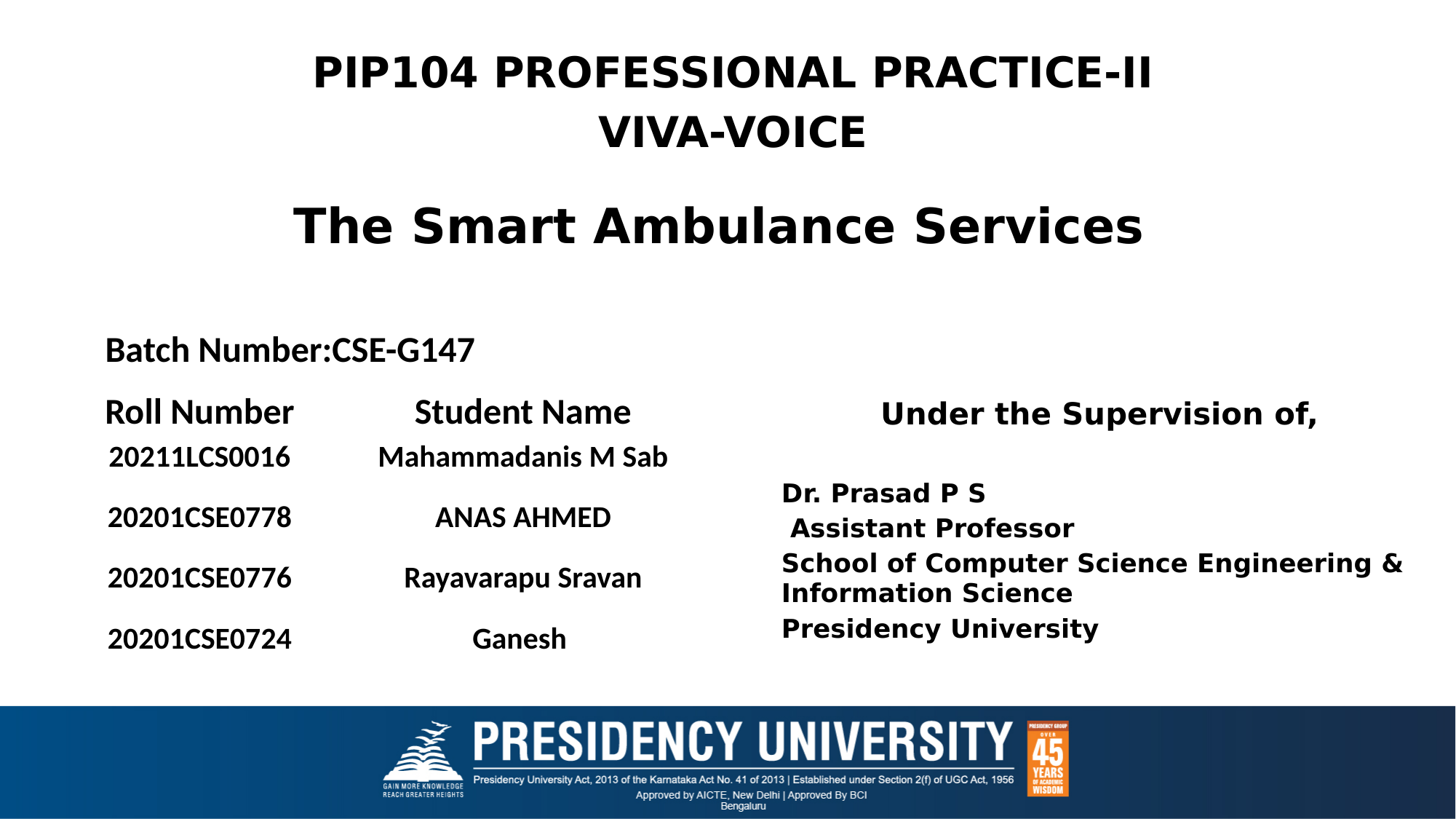

PIP104 PROFESSIONAL PRACTICE-II
VIVA-VOICE
# The Smart Ambulance Services
Batch Number:CSE-G147

Under the Supervision of,

Dr. Prasad P S
 Assistant Professor
School of Computer Science Engineering & Information Science
Presidency University

| Roll Number | Student Name |
| --- | --- |
| 20211LCS0016 20201CSE0778 20201CSE0776 20201CSE0724 | Mahammadanis M Sab ANAS AHMED Rayavarapu Sravan Ganesh |
|  |  |
|  |  |
|  |  |